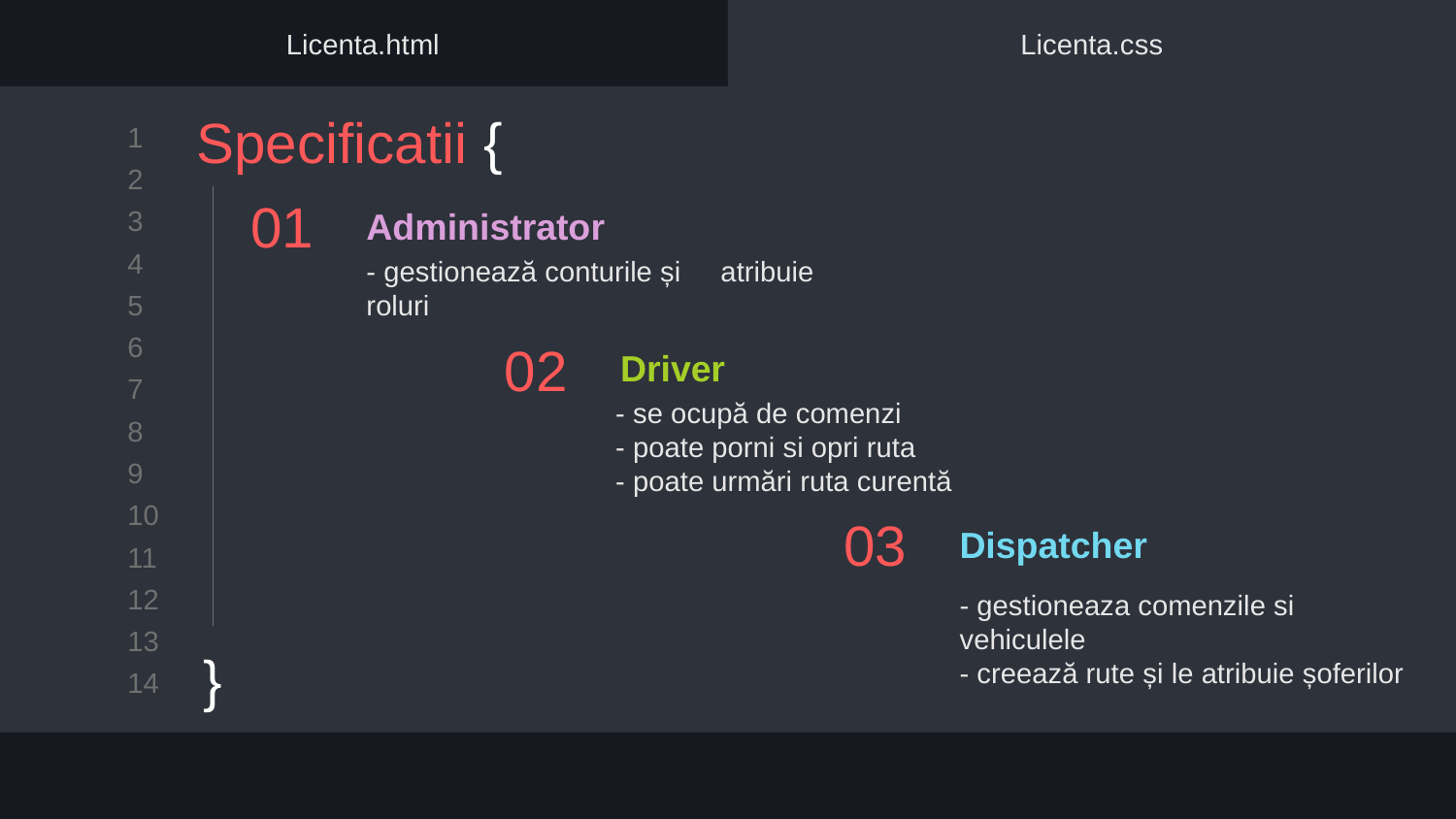

Licenta.html
Licenta.css
Specificatii {
}
# 01
Administrator
- gestionează conturile și     atribuie roluri
Driver
02
- se ocupă de comenzi
- poate porni si opri ruta
- poate urmări ruta curentă
Dispatcher
03
- gestioneaza comenzile si vehiculele
- creează rute și le atribuie șoferilor